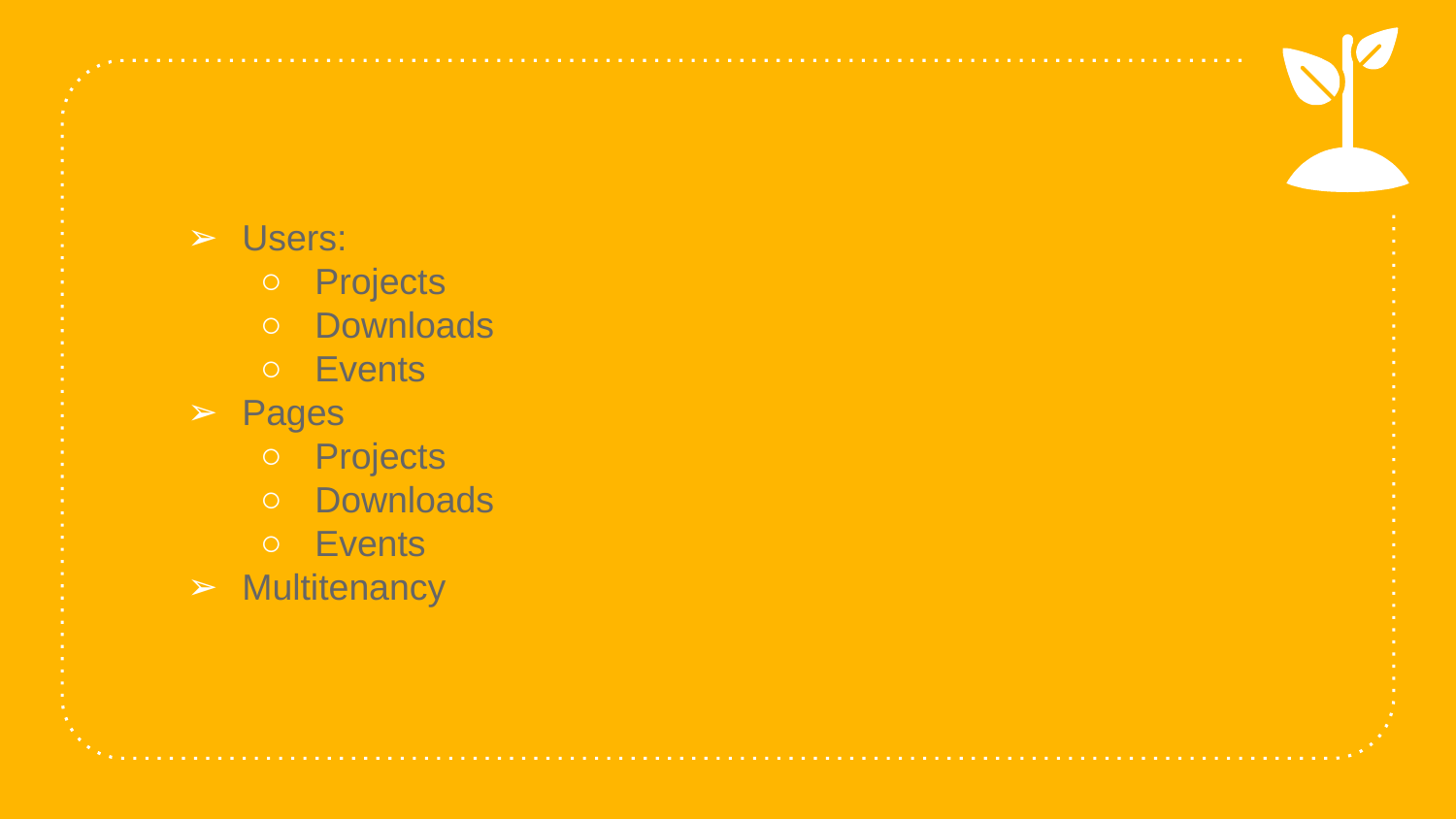

Users:
Projects
Downloads
Events
Pages
Projects
Downloads
Events
Multitenancy
16